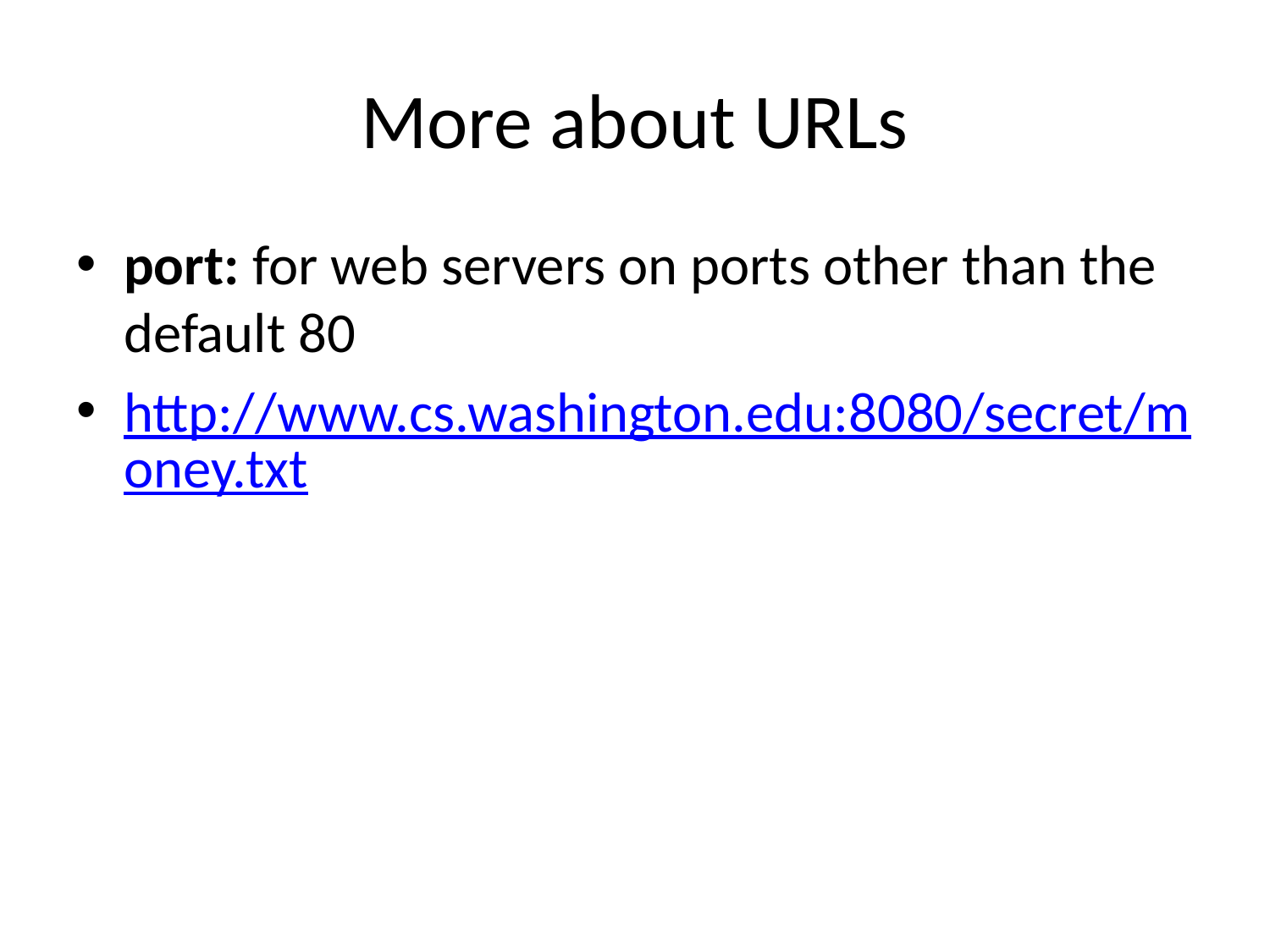

# More about URLs
port: for web servers on ports other than the default 80
http://www.cs.washington.edu:8080/secret/money.txt